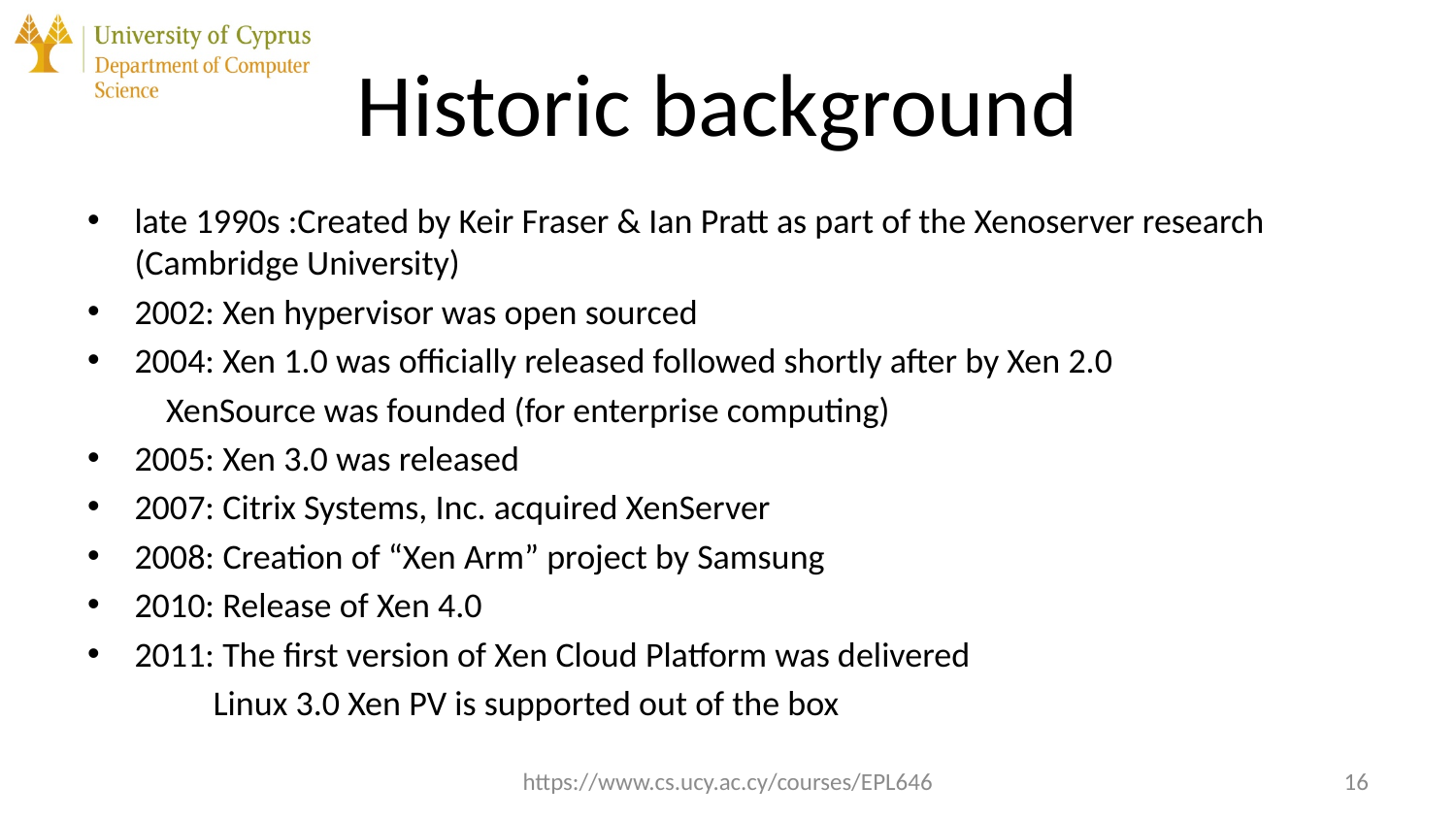

# Historic background
late 1990s :Created by Keir Fraser & Ian Pratt as part of the Xenoserver research (Cambridge University)
2002: Xen hypervisor was open sourced
2004: Xen 1.0 was officially released followed shortly after by Xen 2.0
	XenSource was founded (for enterprise computing)
2005: Xen 3.0 was released
2007: Citrix Systems, Inc. acquired XenServer
2008: Creation of “Xen Arm” project by Samsung
2010: Release of Xen 4.0
2011: The first version of Xen Cloud Platform was delivered
Linux 3.0 Xen PV is supported out of the box
https://www.cs.ucy.ac.cy/courses/EPL646
16